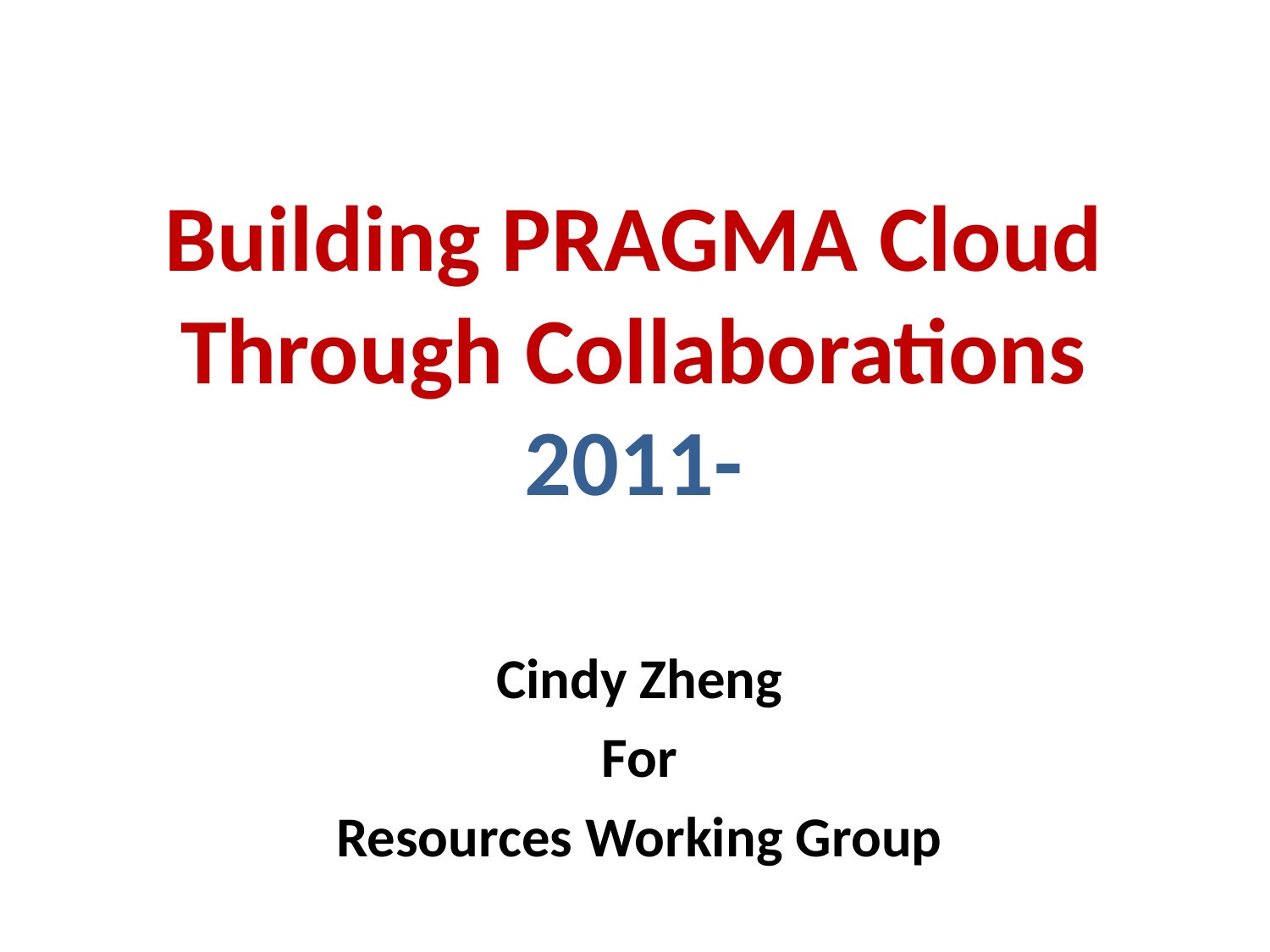

# Building PRAGMA Cloud Through Collaborations 2011-
Cindy Zheng
For
Resources Working Group